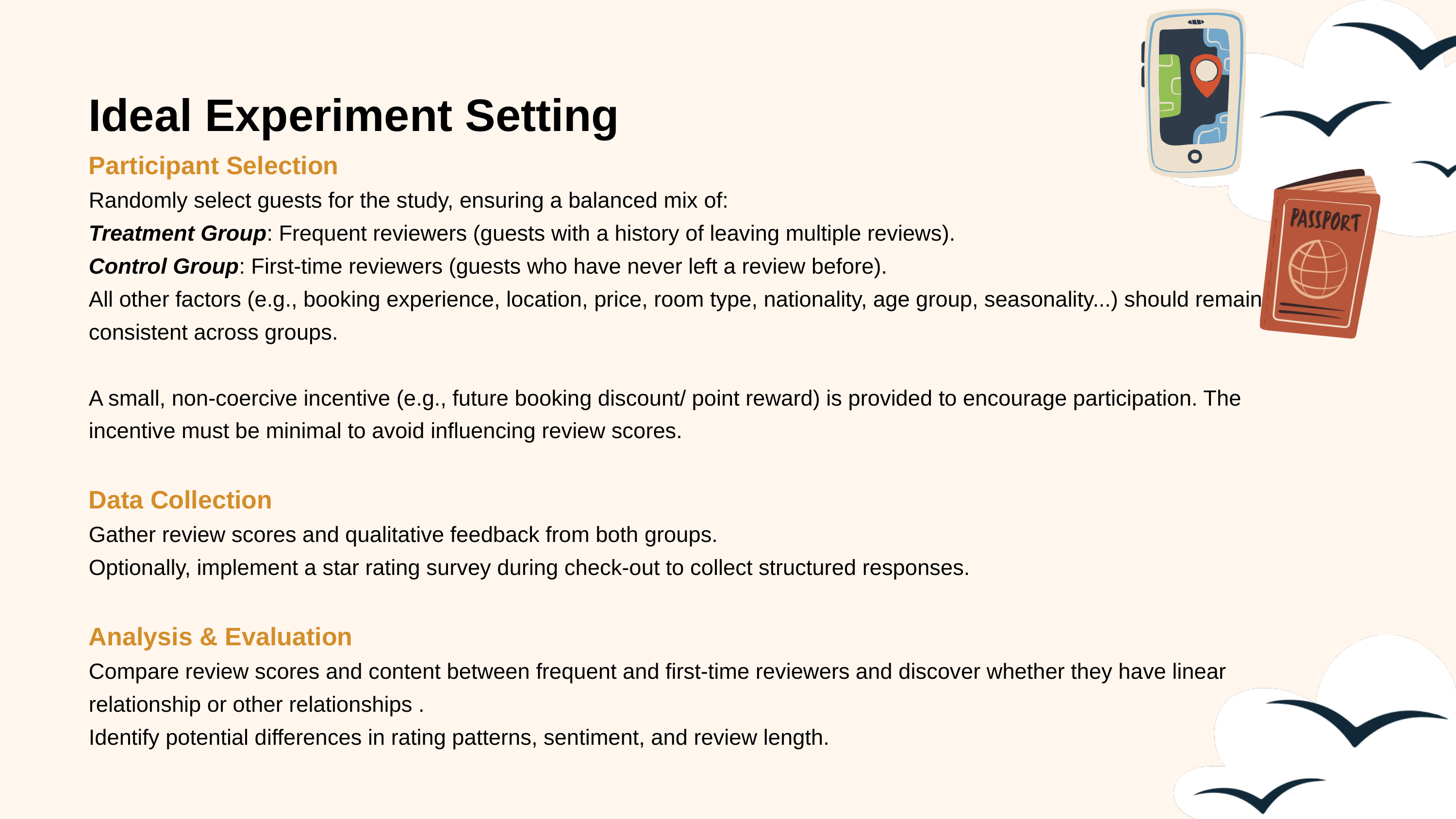

Ideal Experiment Setting
Participant Selection
Randomly select guests for the study, ensuring a balanced mix of:
Treatment Group: Frequent reviewers (guests with a history of leaving multiple reviews).
Control Group: First-time reviewers (guests who have never left a review before).
All other factors (e.g., booking experience, location, price, room type, nationality, age group, seasonality...) should remain consistent across groups.

A small, non-coercive incentive (e.g., future booking discount/ point reward) is provided to encourage participation. The incentive must be minimal to avoid influencing review scores.

Data Collection
Gather review scores and qualitative feedback from both groups.
Optionally, implement a star rating survey during check-out to collect structured responses.

Analysis & Evaluation
Compare review scores and content between frequent and first-time reviewers and discover whether they have linear relationship or other relationships .
Identify potential differences in rating patterns, sentiment, and review length.